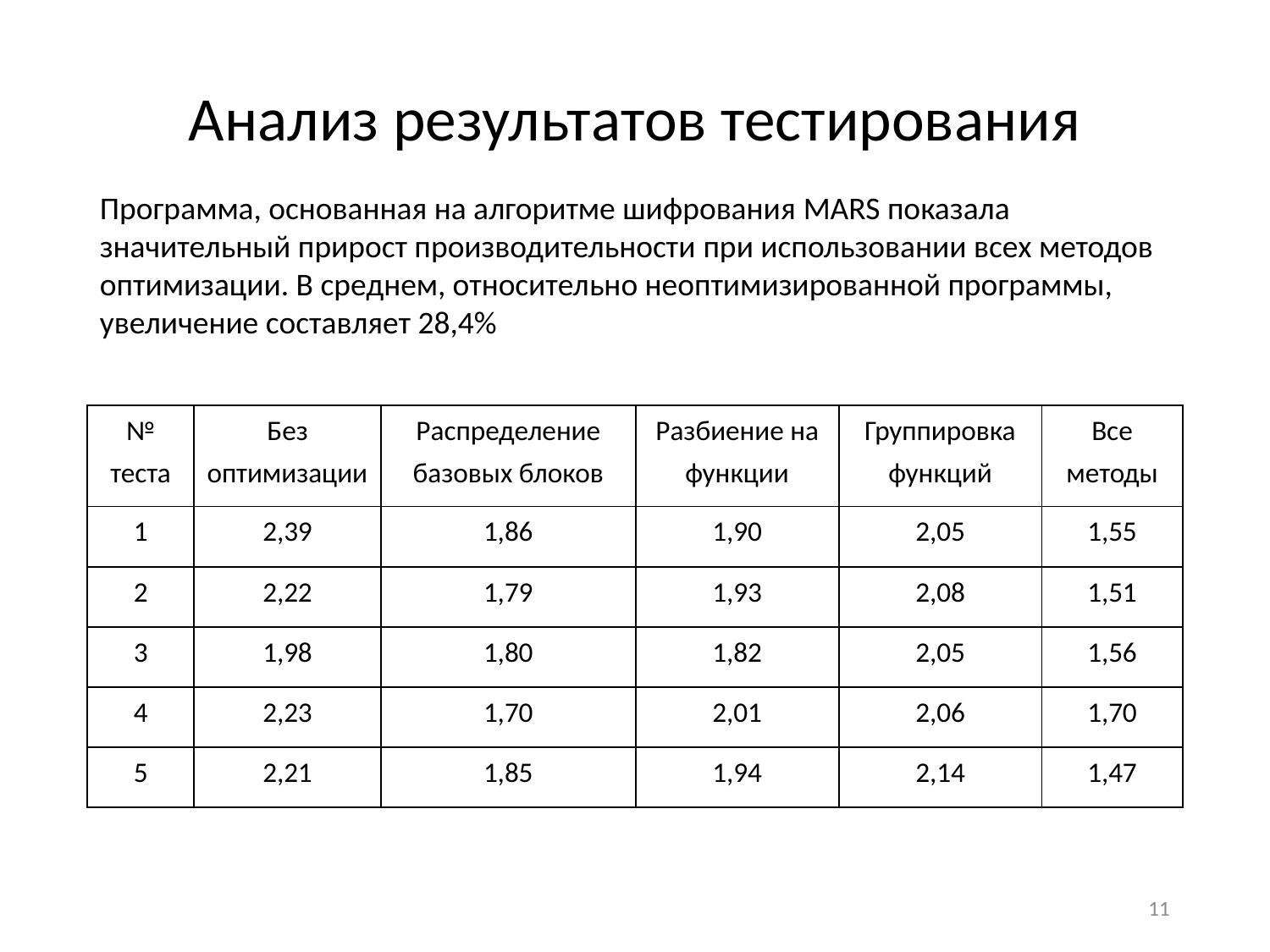

# Анализ результатов тестирования
Программа, основанная на алгоритме шифрования MARS показала значительный прирост производительности при использовании всех методов оптимизации. В среднем, относительно неоптимизированной программы, увеличение составляет 28,4%
| № теста | Без оптимизации | Распределение базовых блоков | Разбиение на функции | Группировка функций | Все методы |
| --- | --- | --- | --- | --- | --- |
| 1 | 2,39 | 1,86 | 1,90 | 2,05 | 1,55 |
| 2 | 2,22 | 1,79 | 1,93 | 2,08 | 1,51 |
| 3 | 1,98 | 1,80 | 1,82 | 2,05 | 1,56 |
| 4 | 2,23 | 1,70 | 2,01 | 2,06 | 1,70 |
| 5 | 2,21 | 1,85 | 1,94 | 2,14 | 1,47 |
11